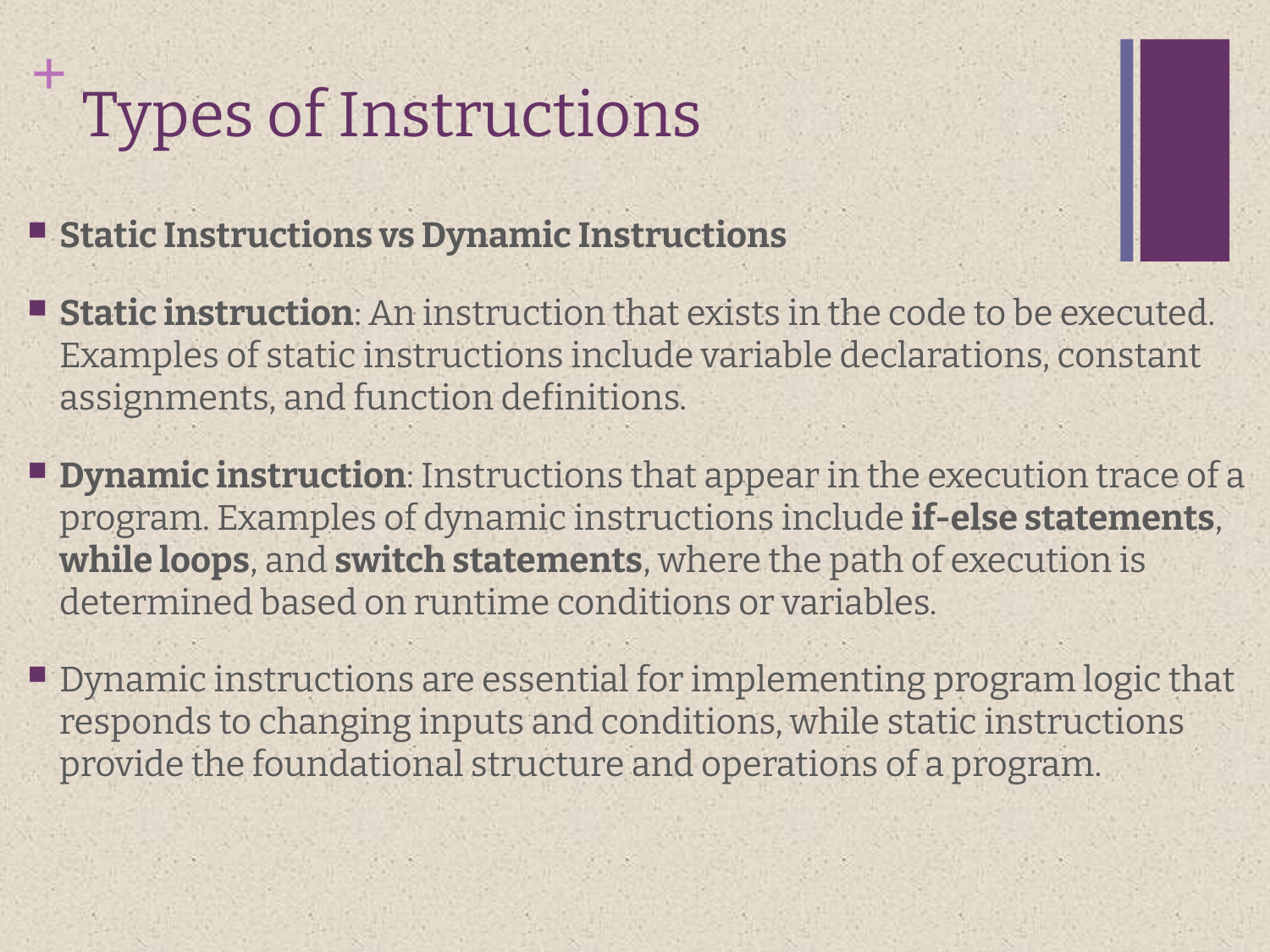

# Types of Instructions
Static Instructions vs Dynamic Instructions
Static instruction: An instruction that exists in the code to be executed. Examples of static instructions include variable declarations, constant assignments, and function definitions.
Dynamic instruction: Instructions that appear in the execution trace of a program. Examples of dynamic instructions include if-else statements, while loops, and switch statements, where the path of execution is determined based on runtime conditions or variables.
Dynamic instructions are essential for implementing program logic that responds to changing inputs and conditions, while static instructions provide the foundational structure and operations of a program.